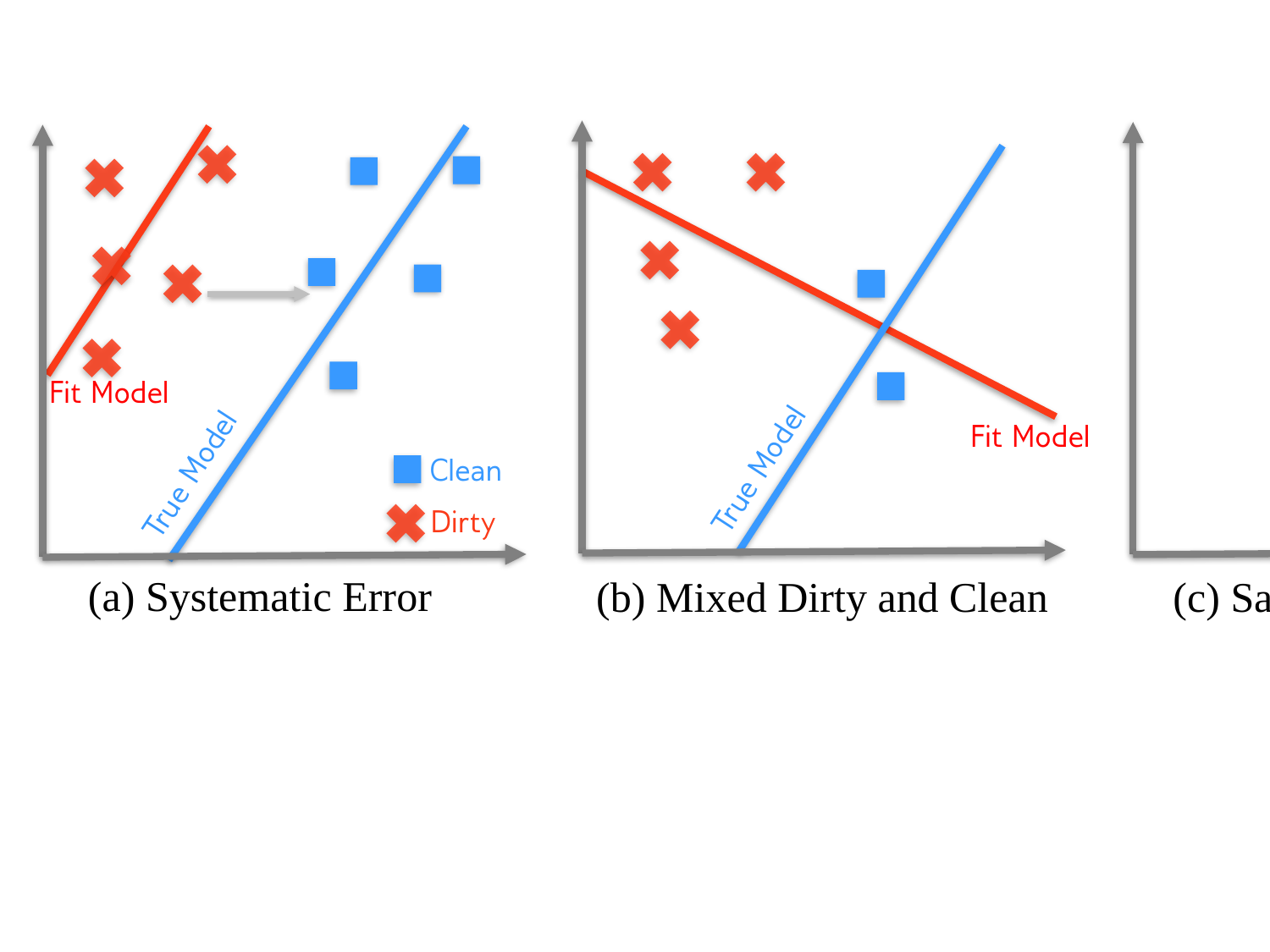

Fit Model

Fit Model
True Model
Clean
True Model

Dirty

(a) Systematic Error
(b) Mixed Dirty and Clean

Result
True
(c) Sampled Clean Data